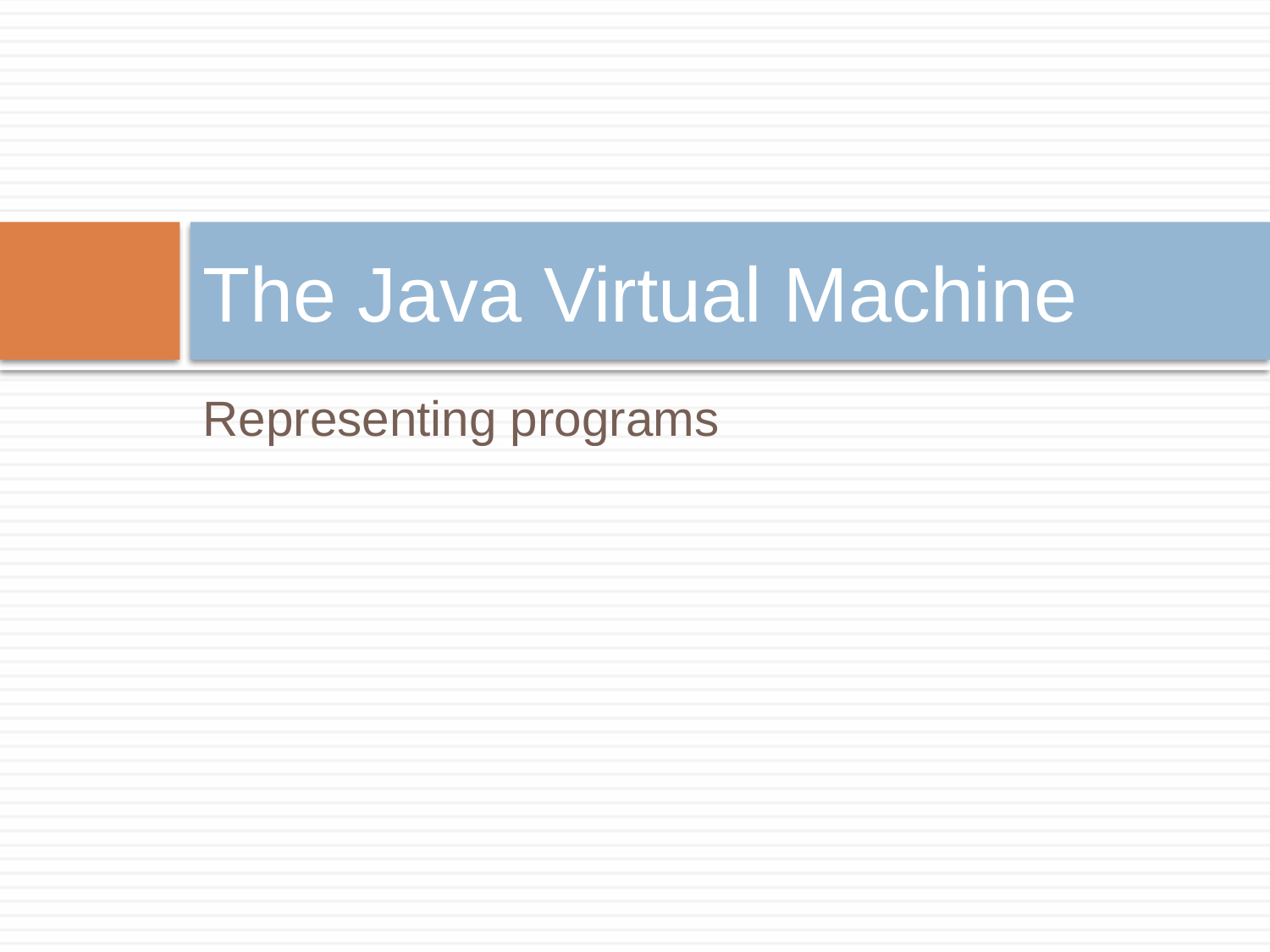

# The Java Virtual Machine
Representing programs